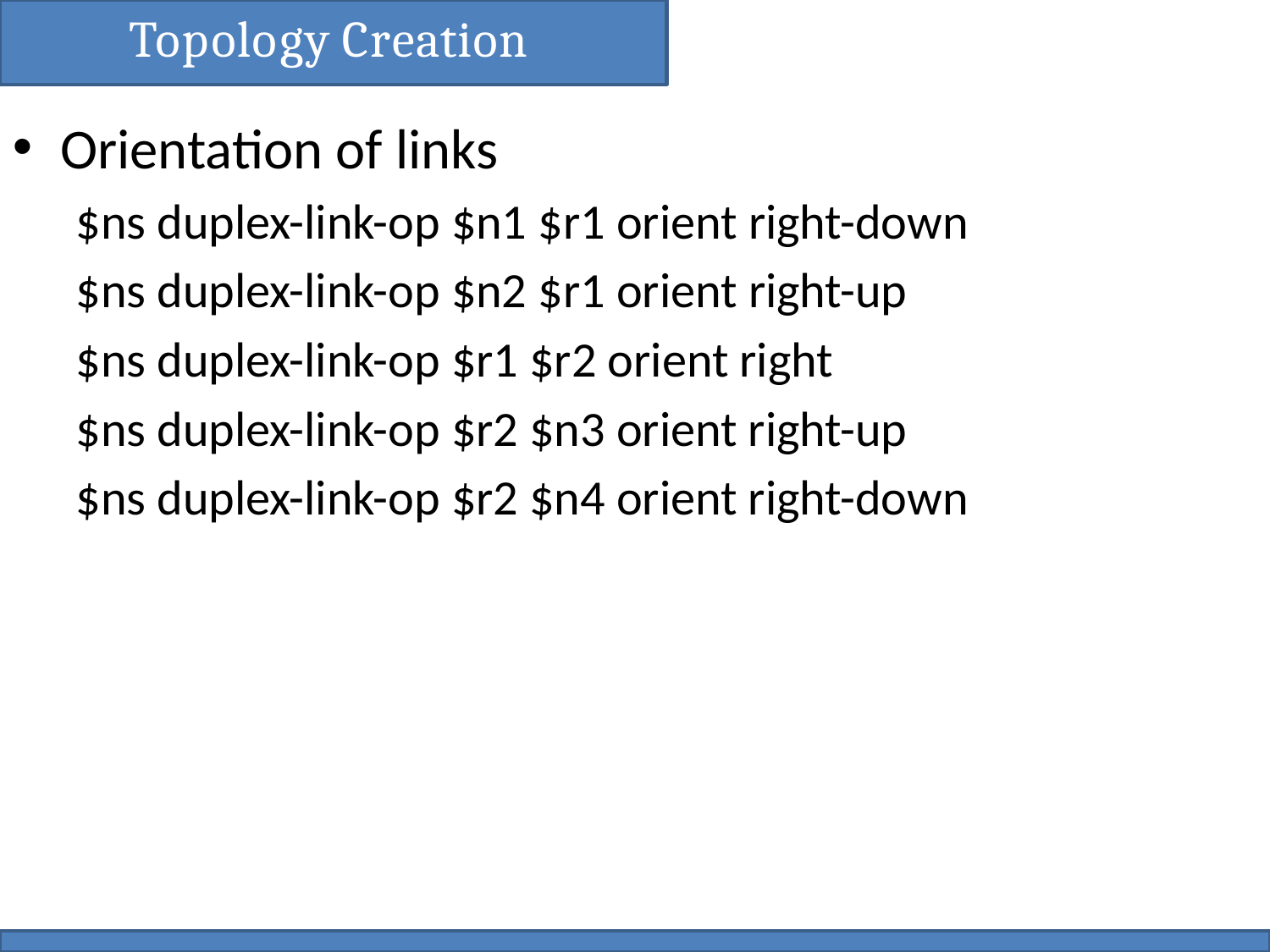

Topology Creation
Orientation of links
$ns duplex-link-op $n1 $r1 orient right-down
$ns duplex-link-op $n2 $r1 orient right-up
$ns duplex-link-op $r1 $r2 orient right
$ns duplex-link-op $r2 $n3 orient right-up
$ns duplex-link-op $r2 $n4 orient right-down